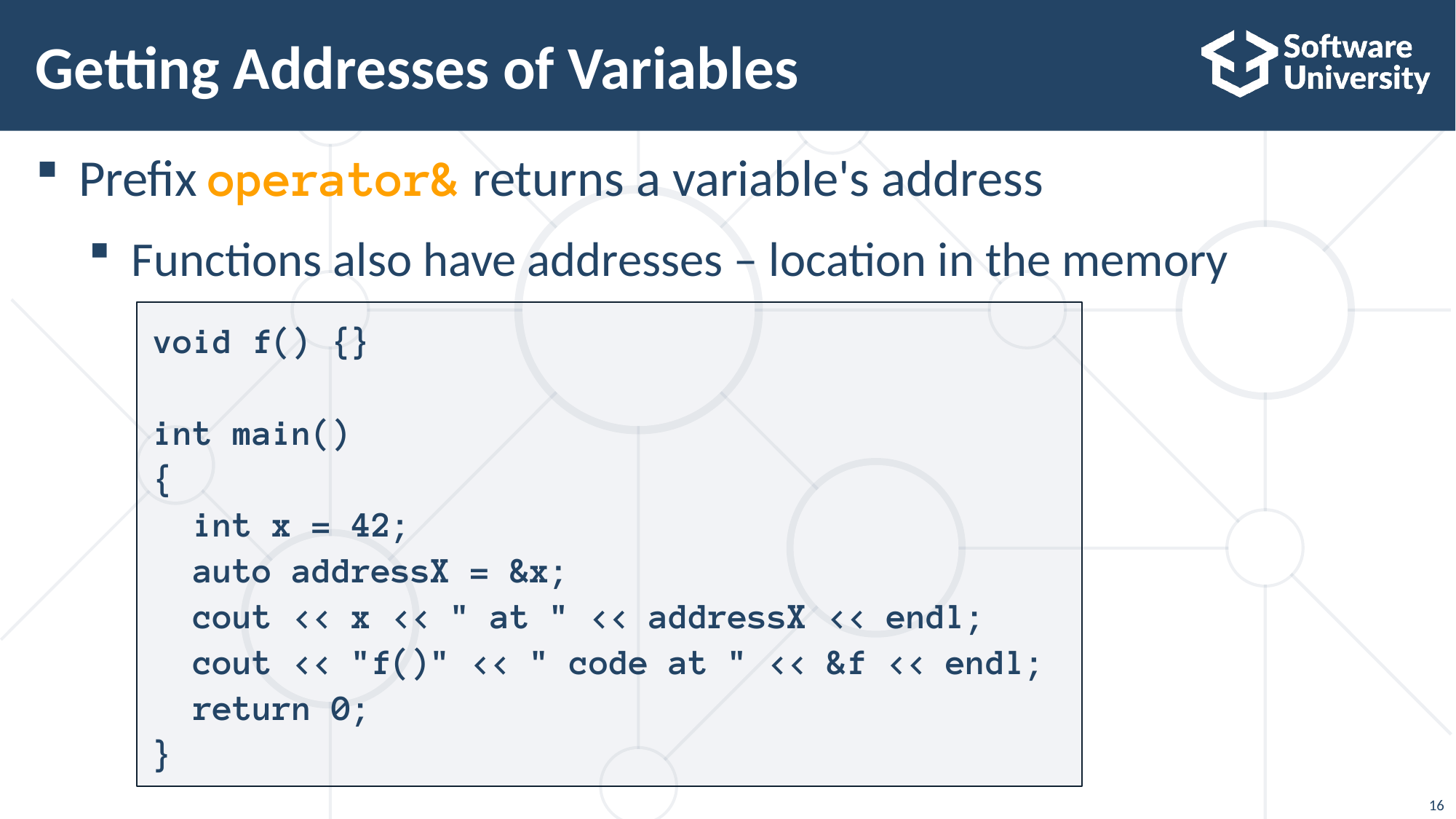

# Getting Addresses of Variables
Prefix operator& returns a variable's address
Functions also have addresses – location in the memory
void f() {}

int main()
{
  int x = 42;
  auto addressX = &x;
  cout << x << " at " << addressX << endl;
  cout << "f()" << " code at " << &f << endl;
  return 0;
}
16